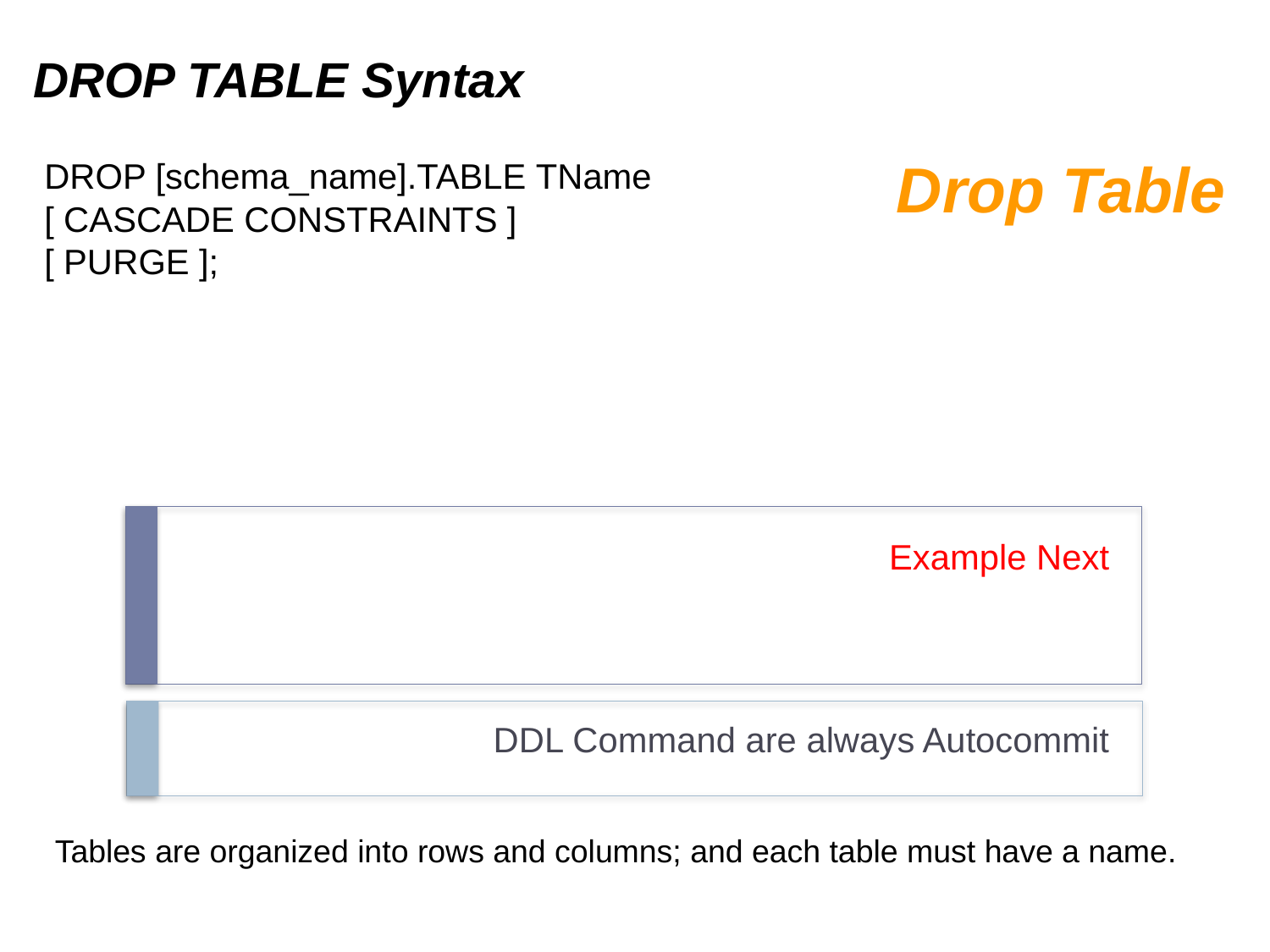

DROP TABLE Syntax
Drop Table
DROP [schema_name].TABLE TName
[ CASCADE CONSTRAINTS ]
[ PURGE ];
# Example Next
DDL Command are always Autocommit
Tables are organized into rows and columns; and each table must have a name.